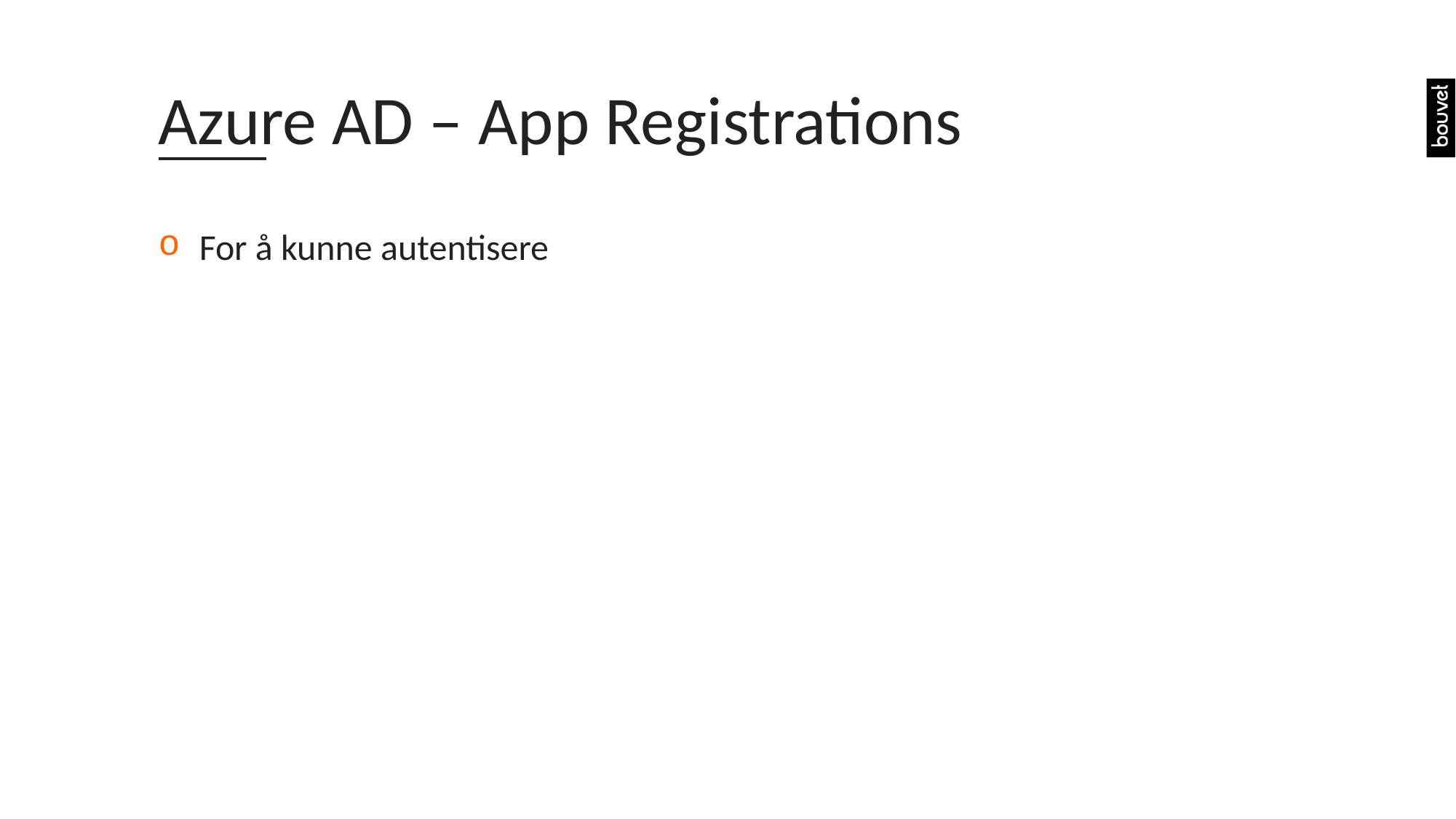

# Azure AD – App Registrations
For å kunne autentisere